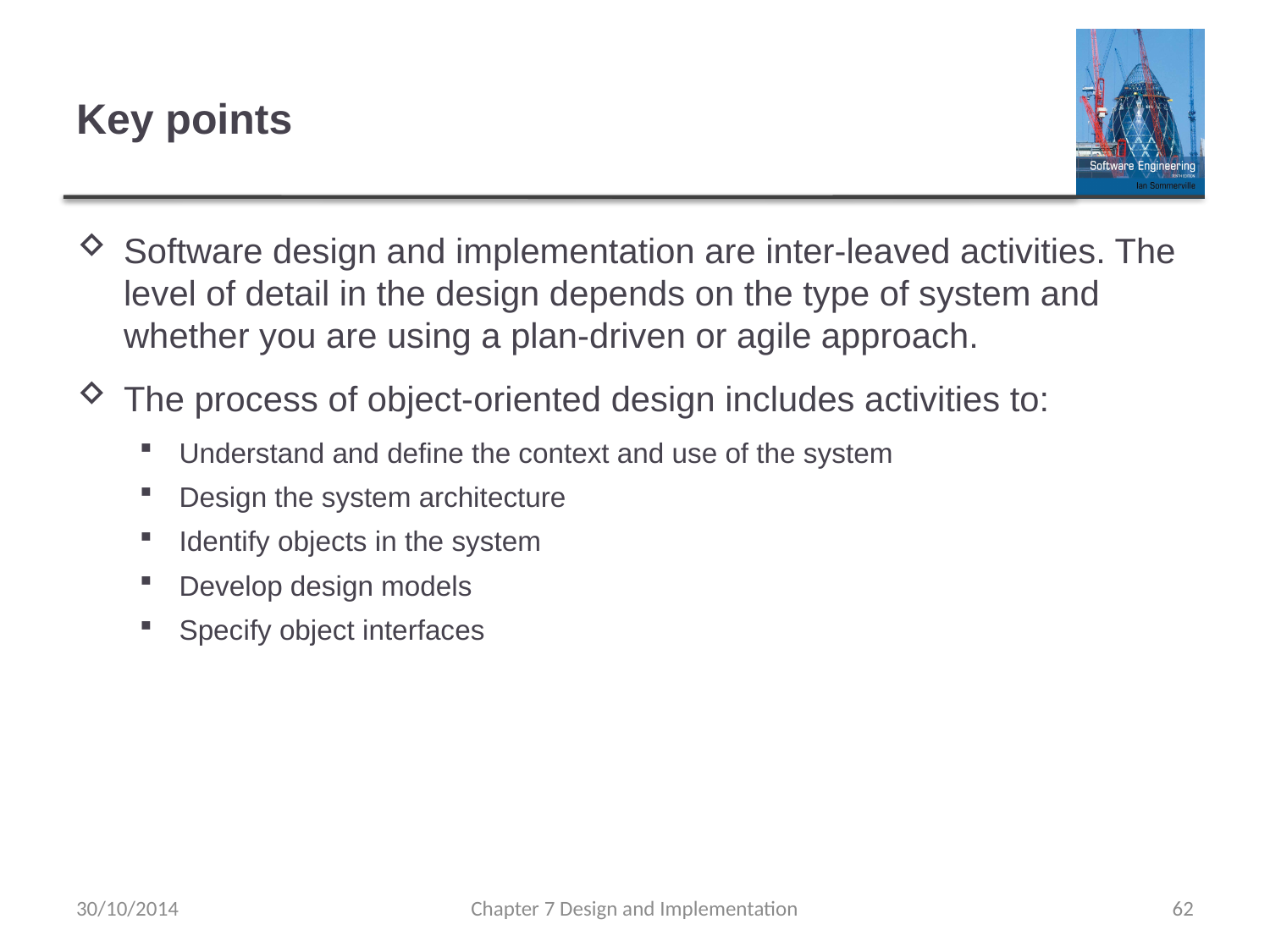

# Key points
Software design and implementation are inter-leaved activities. The level of detail in the design depends on the type of system and whether you are using a plan-driven or agile approach.
The process of object-oriented design includes activities to:
Understand and define the context and use of the system
Design the system architecture
Identify objects in the system
Develop design models
Specify object interfaces
30/10/2014
Chapter 7 Design and Implementation
62